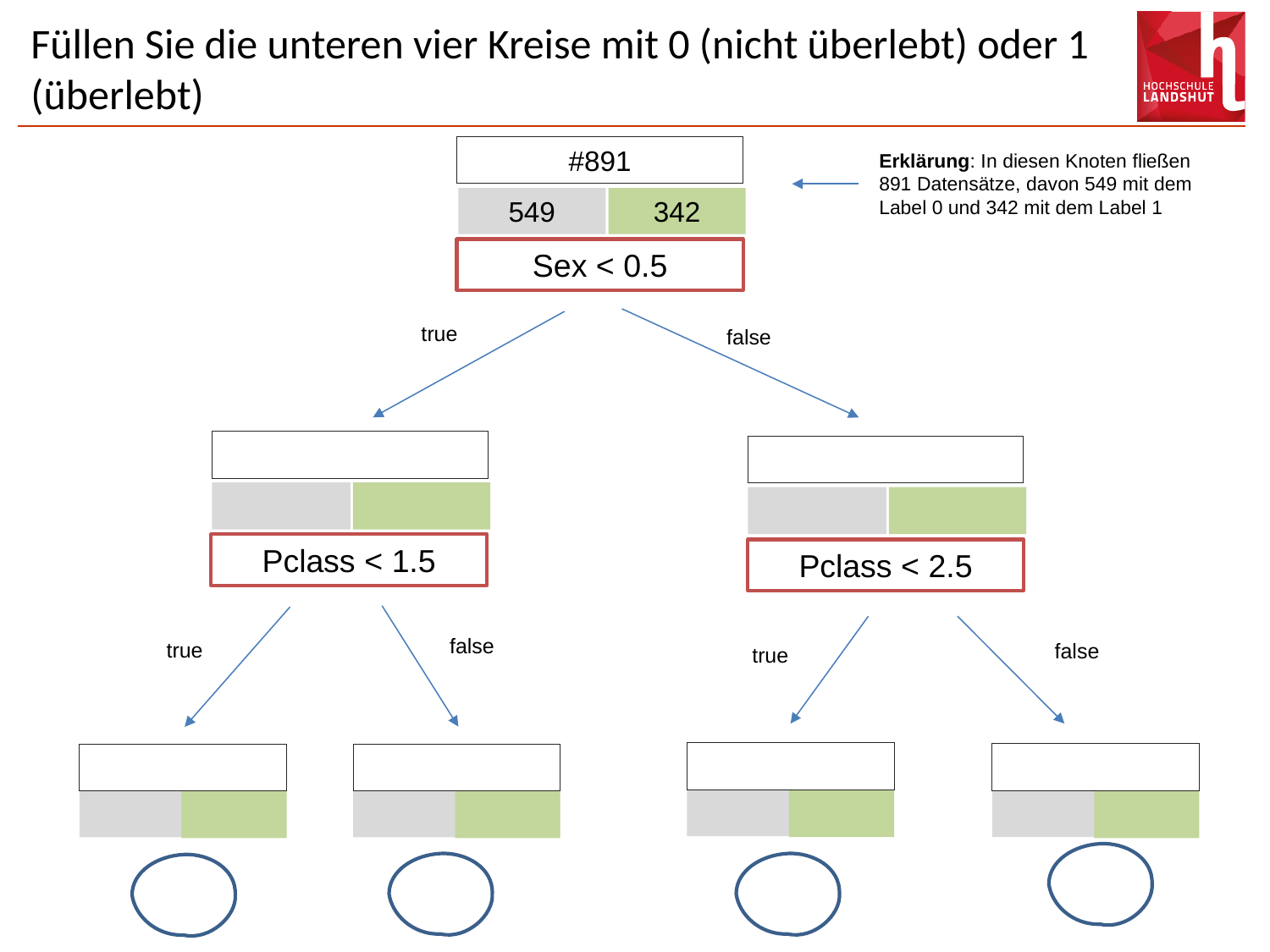

# Füllen Sie die unteren vier Kreise mit 0 (nicht überlebt) oder 1 (überlebt)
#891
Erklärung: In diesen Knoten fließen 891 Datensätze, davon 549 mit dem Label 0 und 342 mit dem Label 1
549
342
Sex < 0.5
true
false

Pclass < 1.5
Pclass < 2.5
false
true
false
true

vv
vv
vv
vv